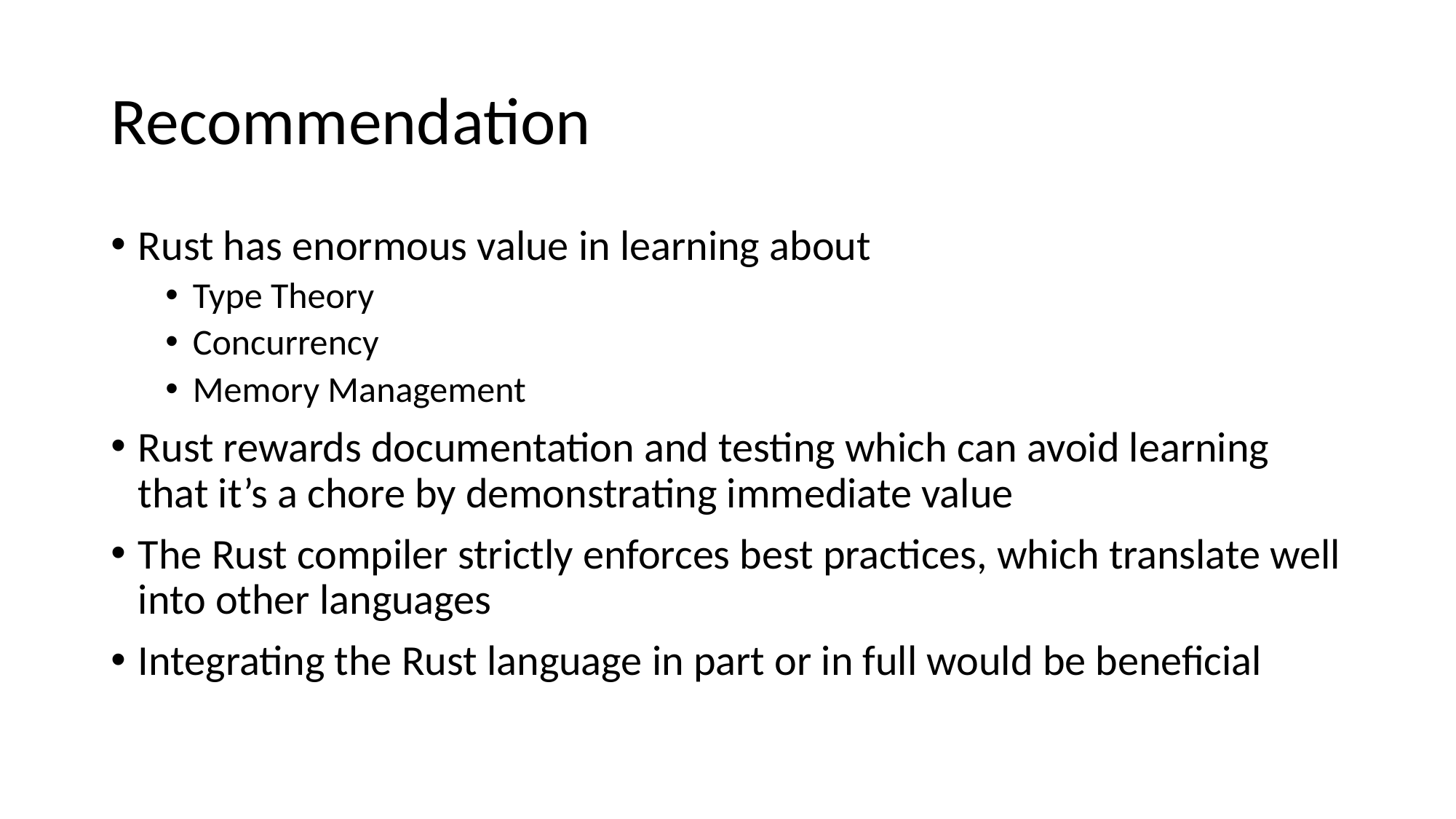

# Recommendation
Rust has enormous value in learning about
Type Theory
Concurrency
Memory Management
Rust rewards documentation and testing which can avoid learning that it’s a chore by demonstrating immediate value
The Rust compiler strictly enforces best practices, which translate well into other languages
Integrating the Rust language in part or in full would be beneficial